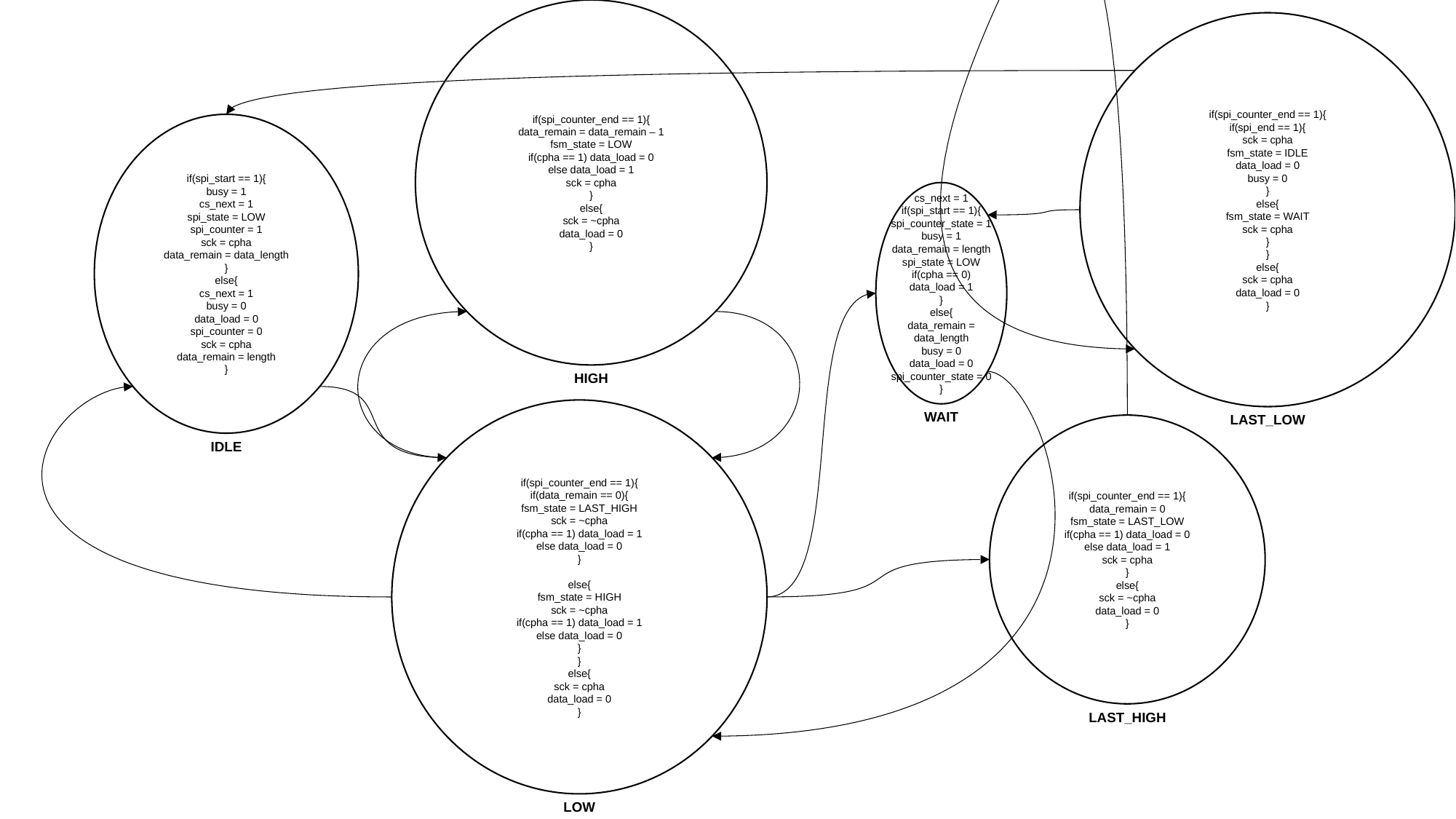

if(spi_counter_end == 1){
data_remain = data_remain – 1
fsm_state = LOW
if(cpha == 1) data_load = 0
else data_load = 1
sck = cpha
}
else{
sck = ~cpha
data_load = 0
}
HIGH

if(spi_counter_end == 1){
if(spi_end == 1){
sck = cpha
fsm_state = IDLE
data_load = 0
busy = 0
}
else{
fsm_state = WAIT
sck = cpha
}
}
else{
sck = cpha
data_load = 0
}
LAST_LOW

if(spi_start == 1){
busy = 1
cs_next = 1
spi_state = LOW
spi_counter = 1
sck = cpha
data_remain = data_length
}
else{
cs_next = 1
busy = 0
data_load = 0
spi_counter = 0
sck = cpha
data_remain = length
}
IDLE

cs_next = 1
if(spi_start == 1){
spi_counter_state = 1
busy = 1
data_remain = length
spi_state = LOW
if(cpha == 0)
data_load = 1
}
else{
data_remain = data_length
busy = 0
data_load = 0
spi_counter_state = 0
}
WAIT

if(spi_counter_end == 1){
if(data_remain == 0){
fsm_state = LAST_HIGH
sck = ~cpha
if(cpha == 1) data_load = 1
else data_load = 0
}

else{
fsm_state = HIGH
sck = ~cpha
if(cpha == 1) data_load = 1
else data_load = 0
}
}
else{
sck = cpha
data_load = 0
}
LOW

if(spi_counter_end == 1){
data_remain = 0
fsm_state = LAST_LOW
if(cpha == 1) data_load = 0
else data_load = 1
sck = cpha
}
else{
sck = ~cpha
data_load = 0
}
LAST_HIGH